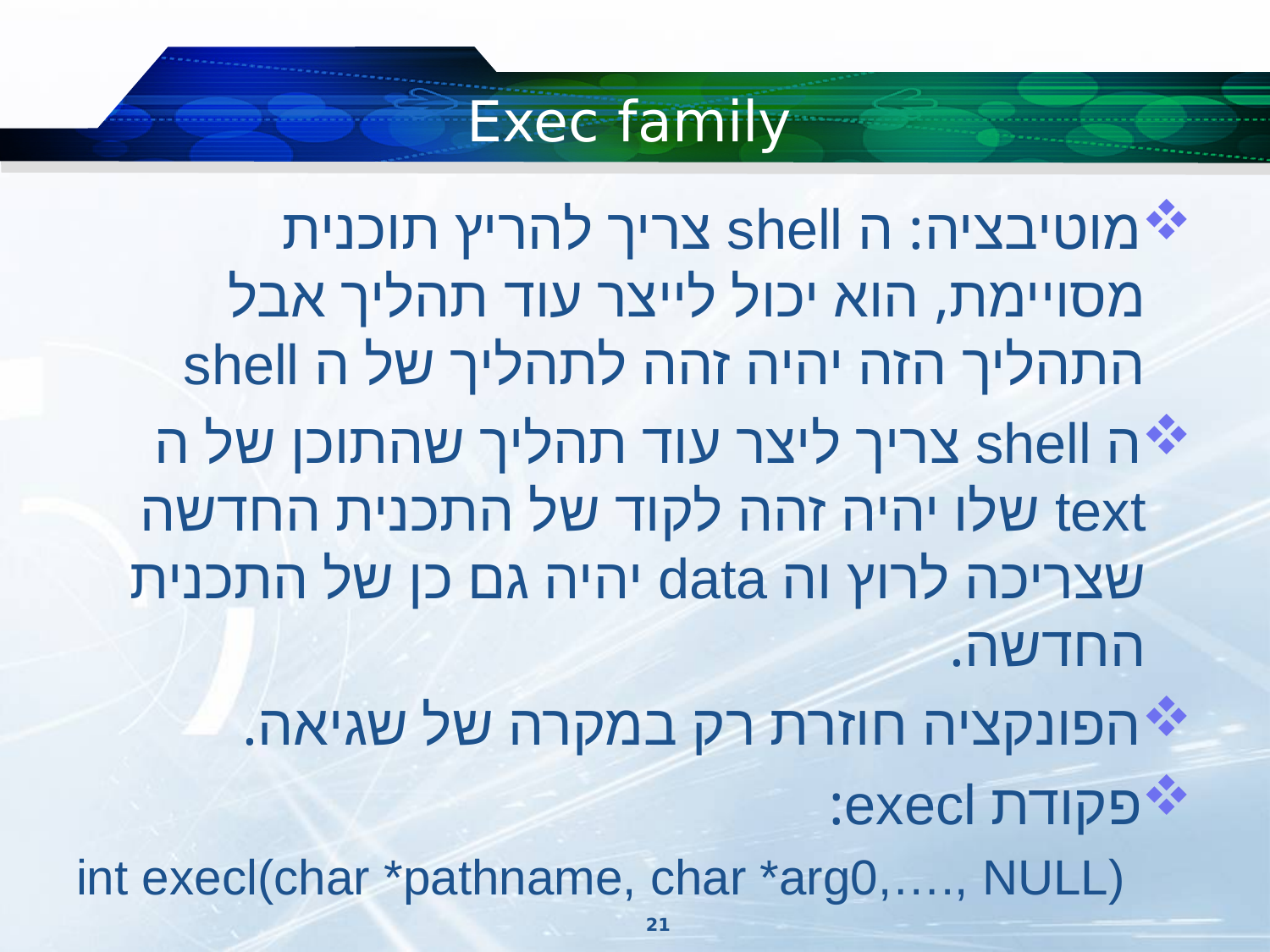

# Exec family
מוטיבציה: ה shell צריך להריץ תוכנית מסויימת, הוא יכול לייצר עוד תהליך אבל התהליך הזה יהיה זהה לתהליך של ה shell
ה shell צריך ליצר עוד תהליך שהתוכן של ה text שלו יהיה זהה לקוד של התכנית החדשה שצריכה לרוץ וה data יהיה גם כן של התכנית החדשה.
הפונקציה חוזרת רק במקרה של שגיאה.
פקודת execl:
int execl(char *pathname, char *arg0,…., NULL)
21